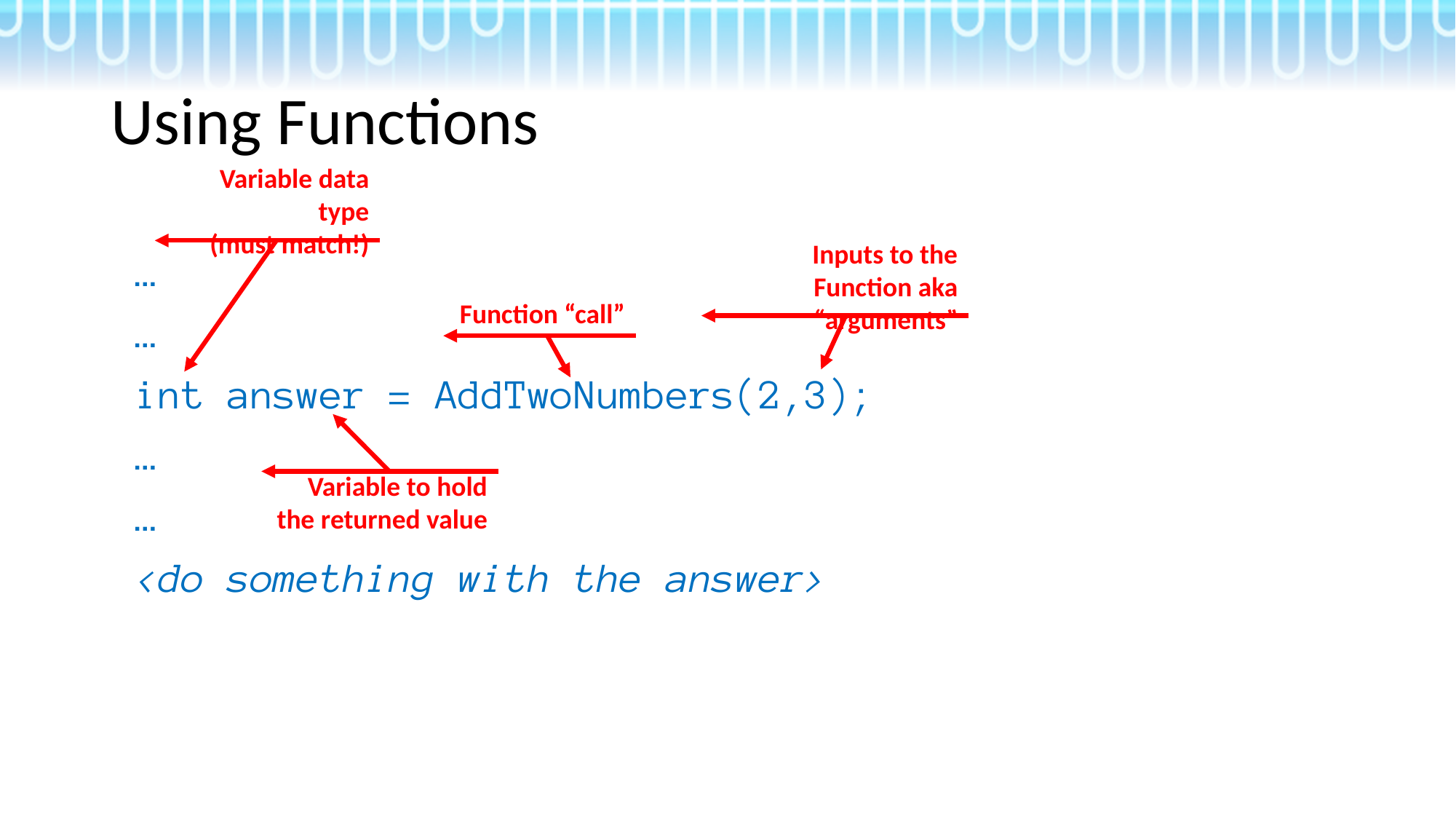

# Using Functions
Variable data type
(must match!)
Inputs to the Function aka “arguments”
Function “call”
…
…
int answer = AddTwoNumbers(2,3);
…
…
<do something with the answer>

Variable to hold the returned value